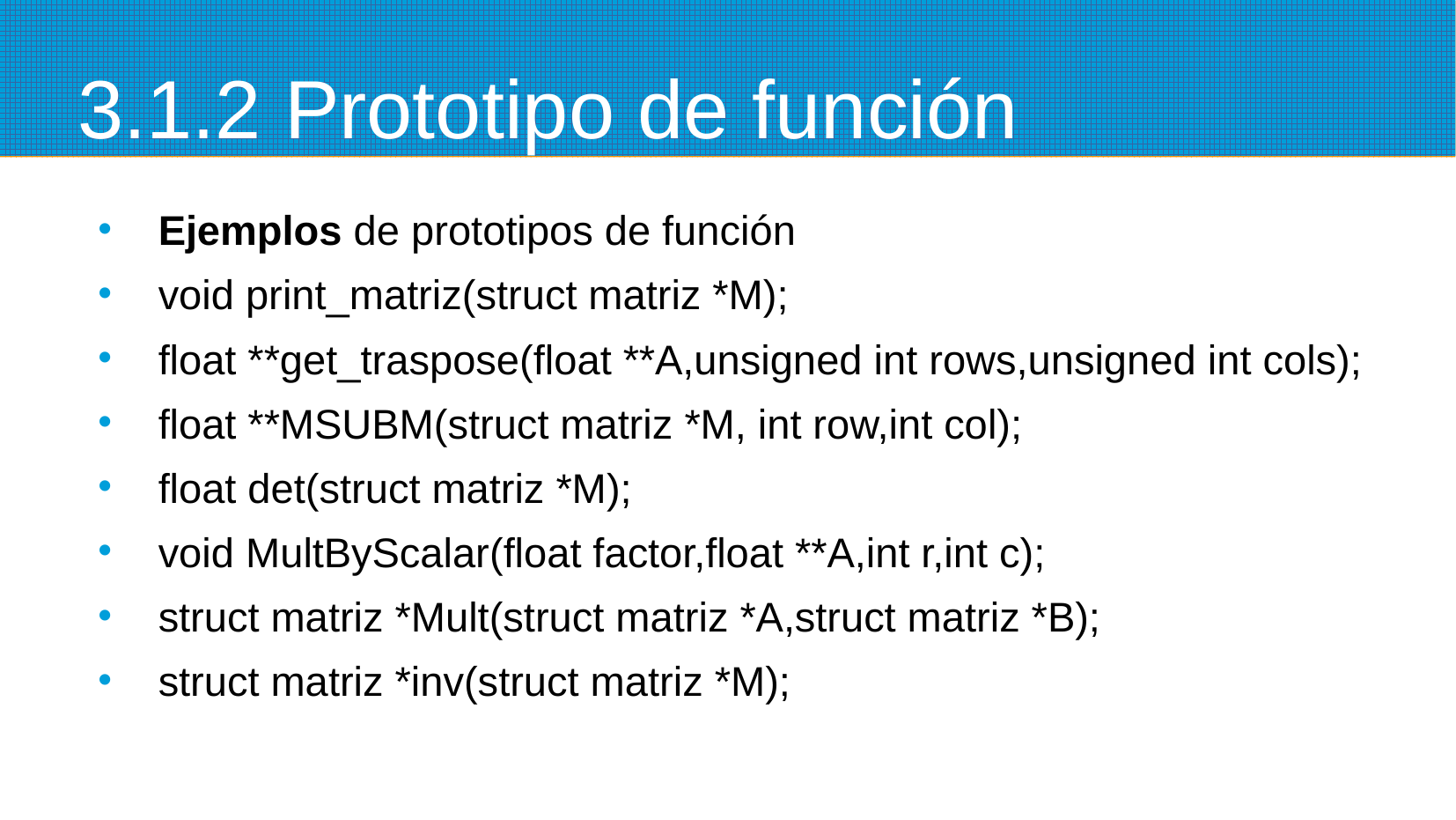

3.1.2 Prototipo de función
Ejemplos de prototipos de función
void print_matriz(struct matriz *M);
float **get_traspose(float **A,unsigned int rows,unsigned int cols);
float **MSUBM(struct matriz *M, int row,int col);
float det(struct matriz *M);
void MultByScalar(float factor,float **A,int r,int c);
struct matriz *Mult(struct matriz *A,struct matriz *B);
struct matriz *inv(struct matriz *M);